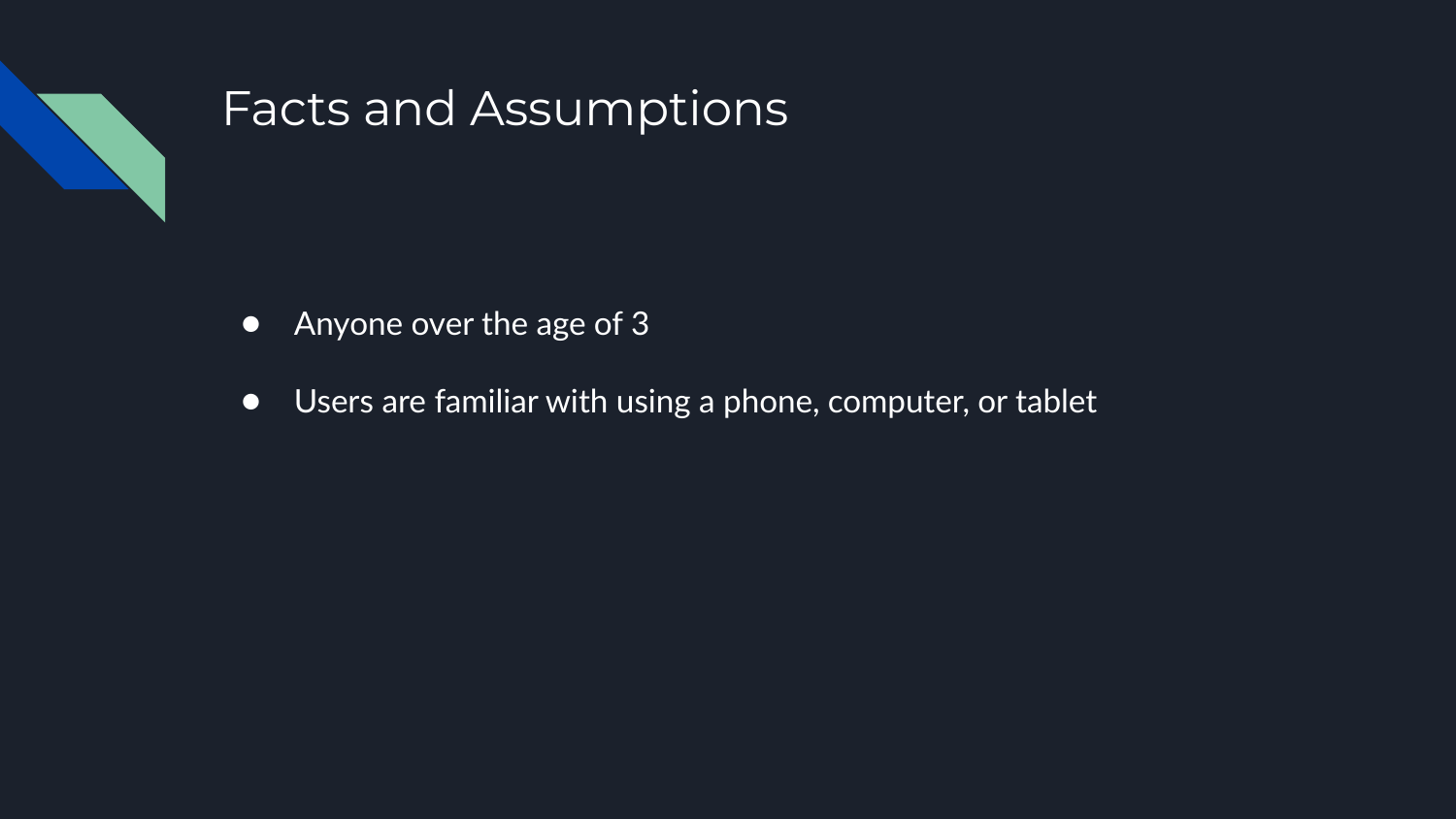

# Facts and Assumptions
Anyone over the age of 3
Users are familiar with using a phone, computer, or tablet